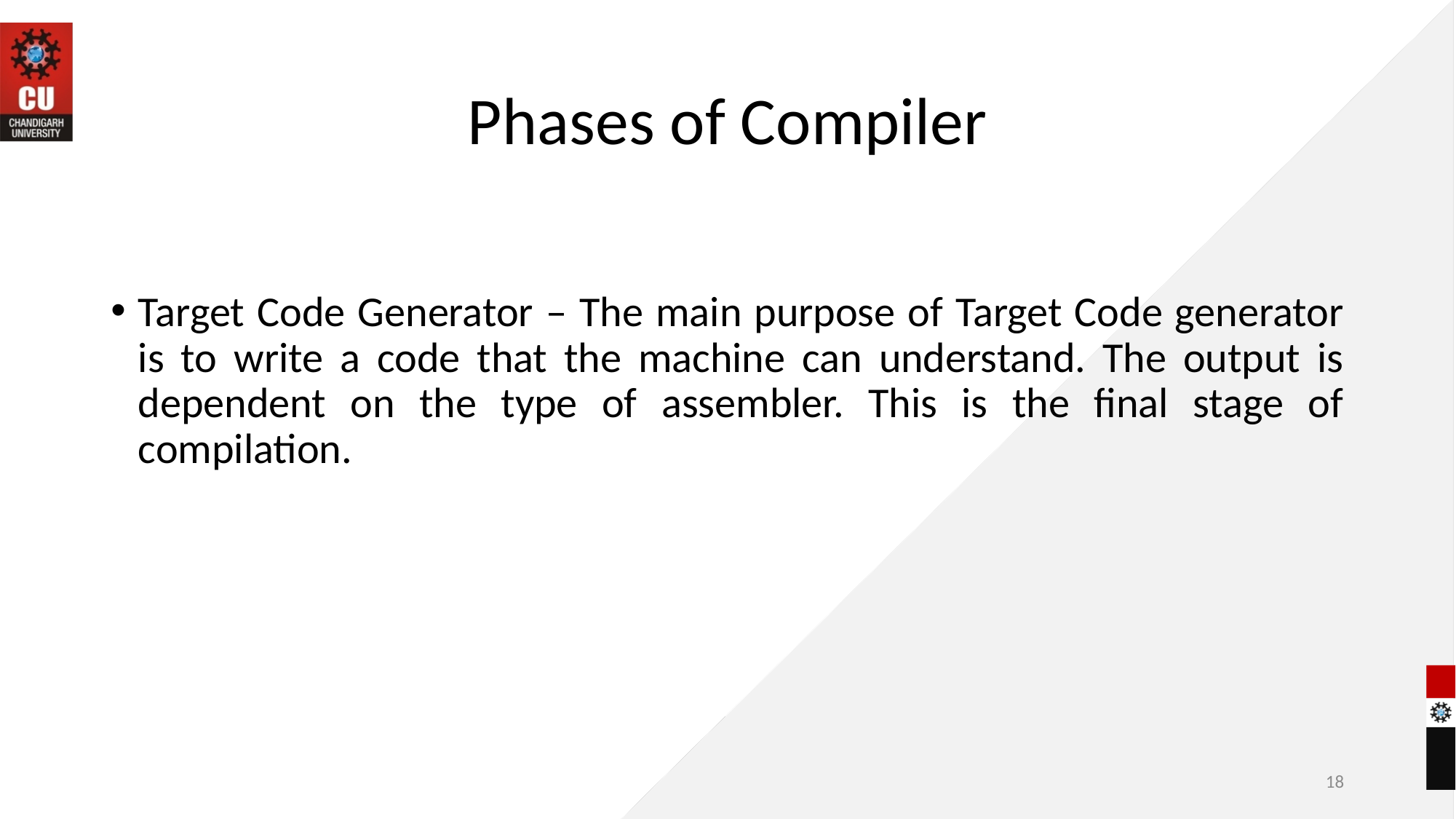

# Phases of Compiler

Target Code Generator – The main purpose of Target Code generator is to write a code that the machine can understand. The output is dependent on the type of assembler. This is the final stage of compilation.
18